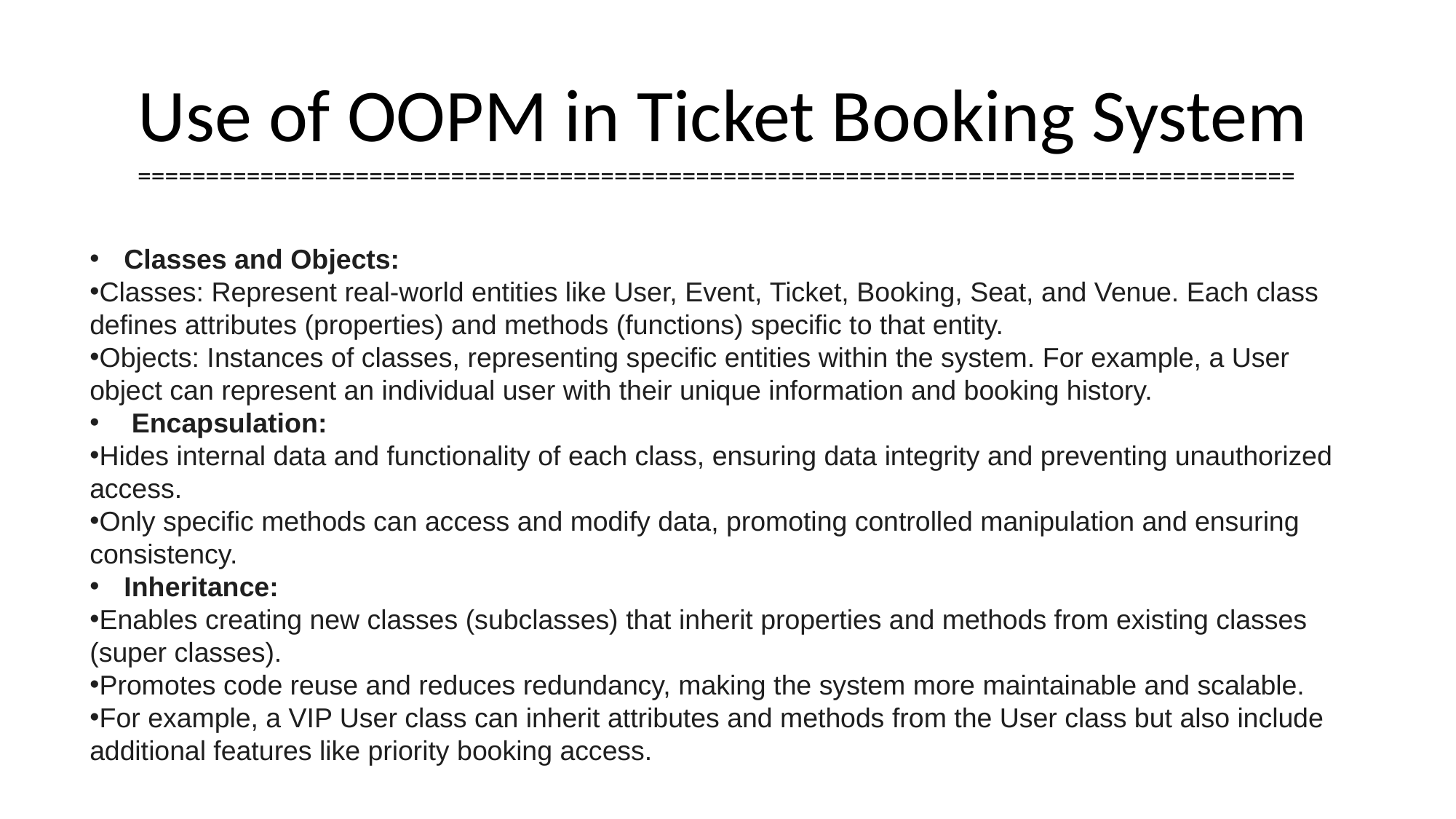

# Use of OOPM in Ticket Booking System
=====================================================================================
Classes and Objects:
Classes: Represent real-world entities like User, Event, Ticket, Booking, Seat, and Venue. Each class defines attributes (properties) and methods (functions) specific to that entity.
Objects: Instances of classes, representing specific entities within the system. For example, a User object can represent an individual user with their unique information and booking history.
 Encapsulation:
Hides internal data and functionality of each class, ensuring data integrity and preventing unauthorized access.
Only specific methods can access and modify data, promoting controlled manipulation and ensuring consistency.
Inheritance:
Enables creating new classes (subclasses) that inherit properties and methods from existing classes (super classes).
Promotes code reuse and reduces redundancy, making the system more maintainable and scalable.
For example, a VIP User class can inherit attributes and methods from the User class but also include additional features like priority booking access.